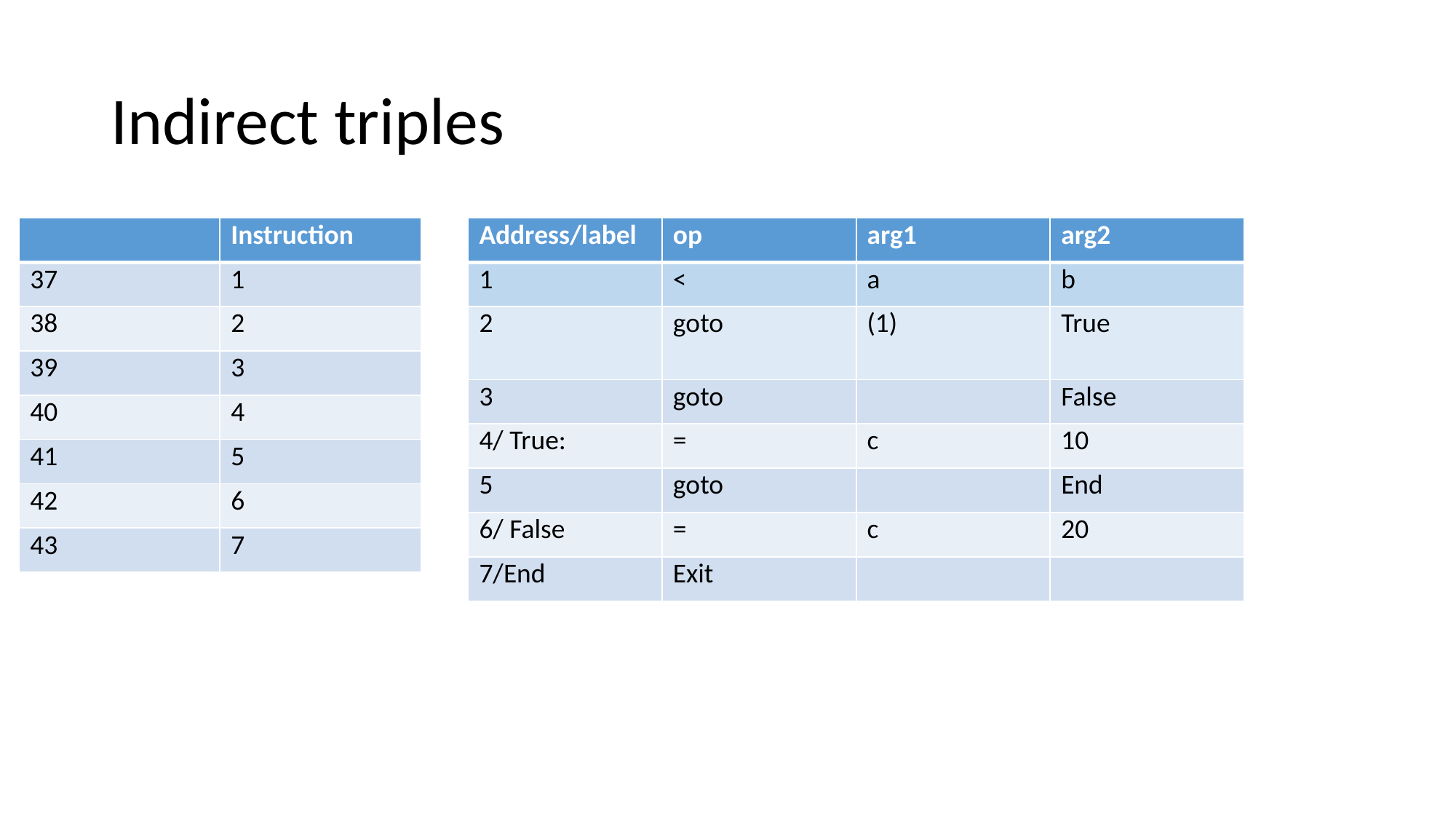

# Indirect triples
|  | Instruction |
| --- | --- |
| 37 | 1 |
| 38 | 2 |
| 39 | 3 |
| 40 | 4 |
| 41 | 5 |
| 42 | 6 |
| 43 | 7 |
| Address/label | op | arg1 | arg2 |
| --- | --- | --- | --- |
| 1 | < | a | b |
| 2 | goto | (1) | True |
| 3 | goto |  | False |
| 4/ True: | = | c | 10 |
| 5 | goto |  | End |
| 6/ False | = | c | 20 |
| 7/End | Exit |  |  |